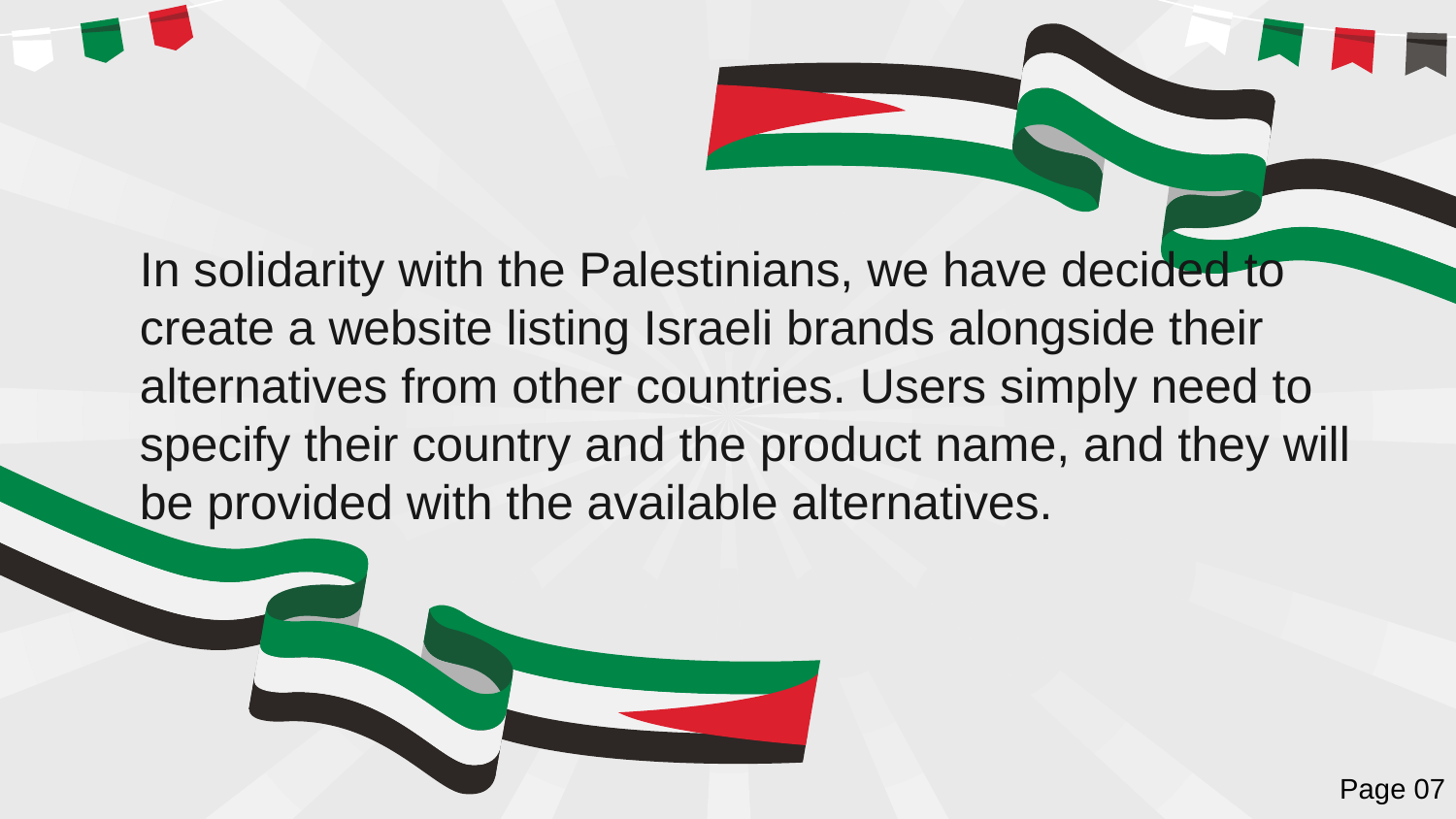

In solidarity with the Palestinians, we have decided to create a website listing Israeli brands alongside their alternatives from other countries. Users simply need to specify their country and the product name, and they will be provided with the available alternatives.

Page 07